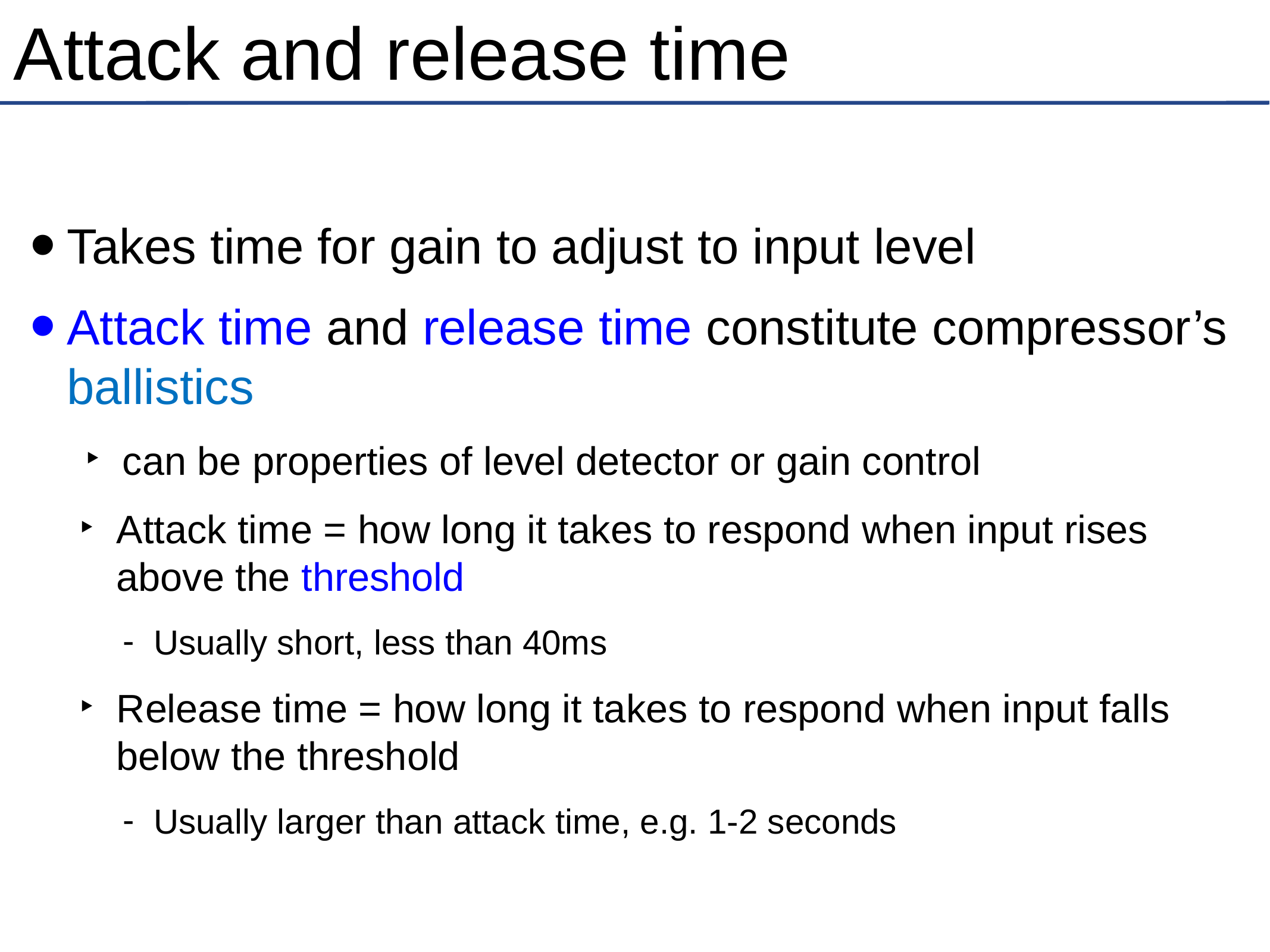

# Attack and release time
Takes time for gain to adjust to input level
Attack time and release time constitute compressor’s ballistics
can be properties of level detector or gain control
Attack time = how long it takes to respond when input rises above the threshold
Usually short, less than 40ms
Release time = how long it takes to respond when input falls below the threshold
Usually larger than attack time, e.g. 1-2 seconds